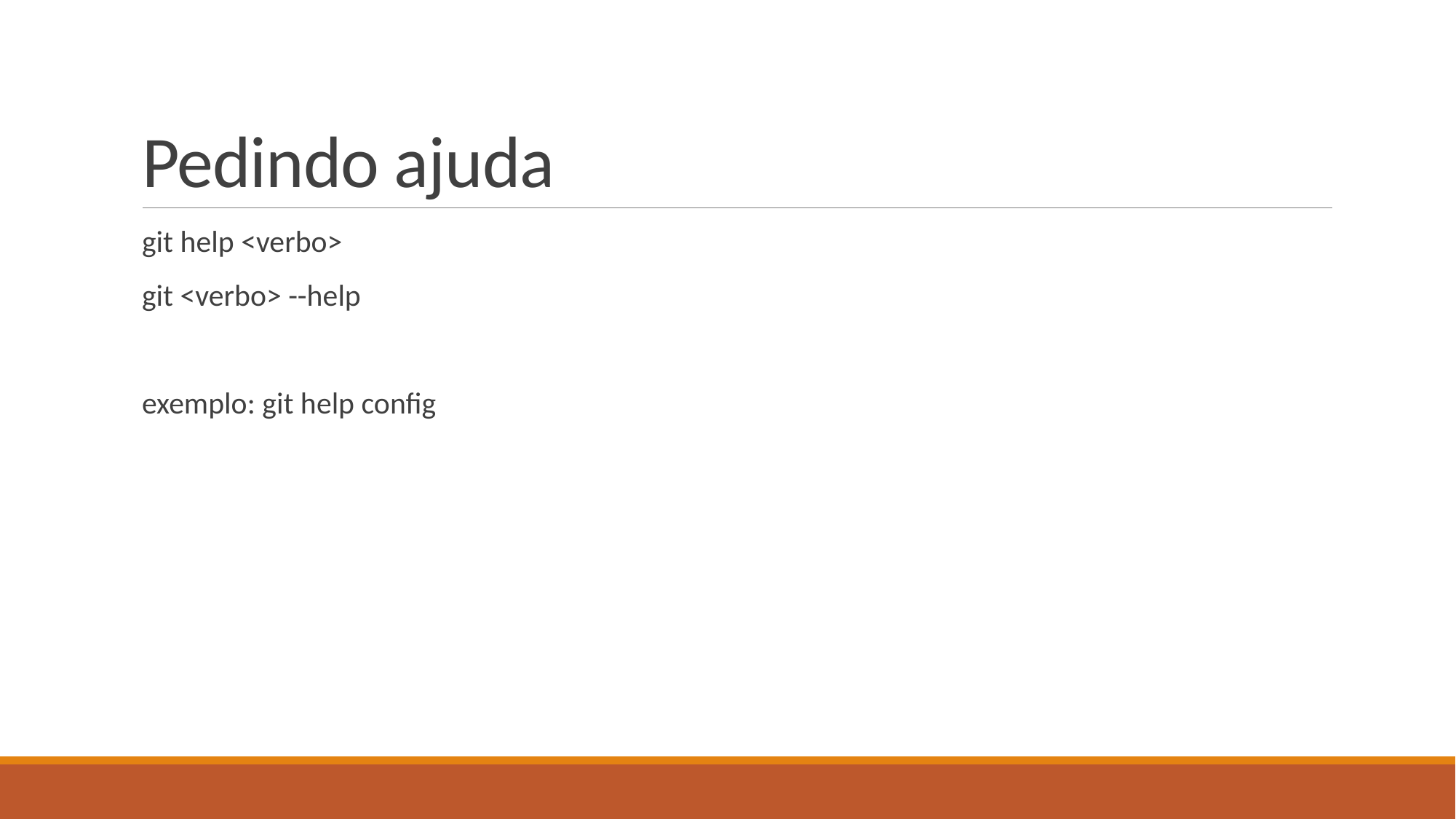

# Pedindo ajuda
git help <verbo>
git <verbo> --help

exemplo: git help config